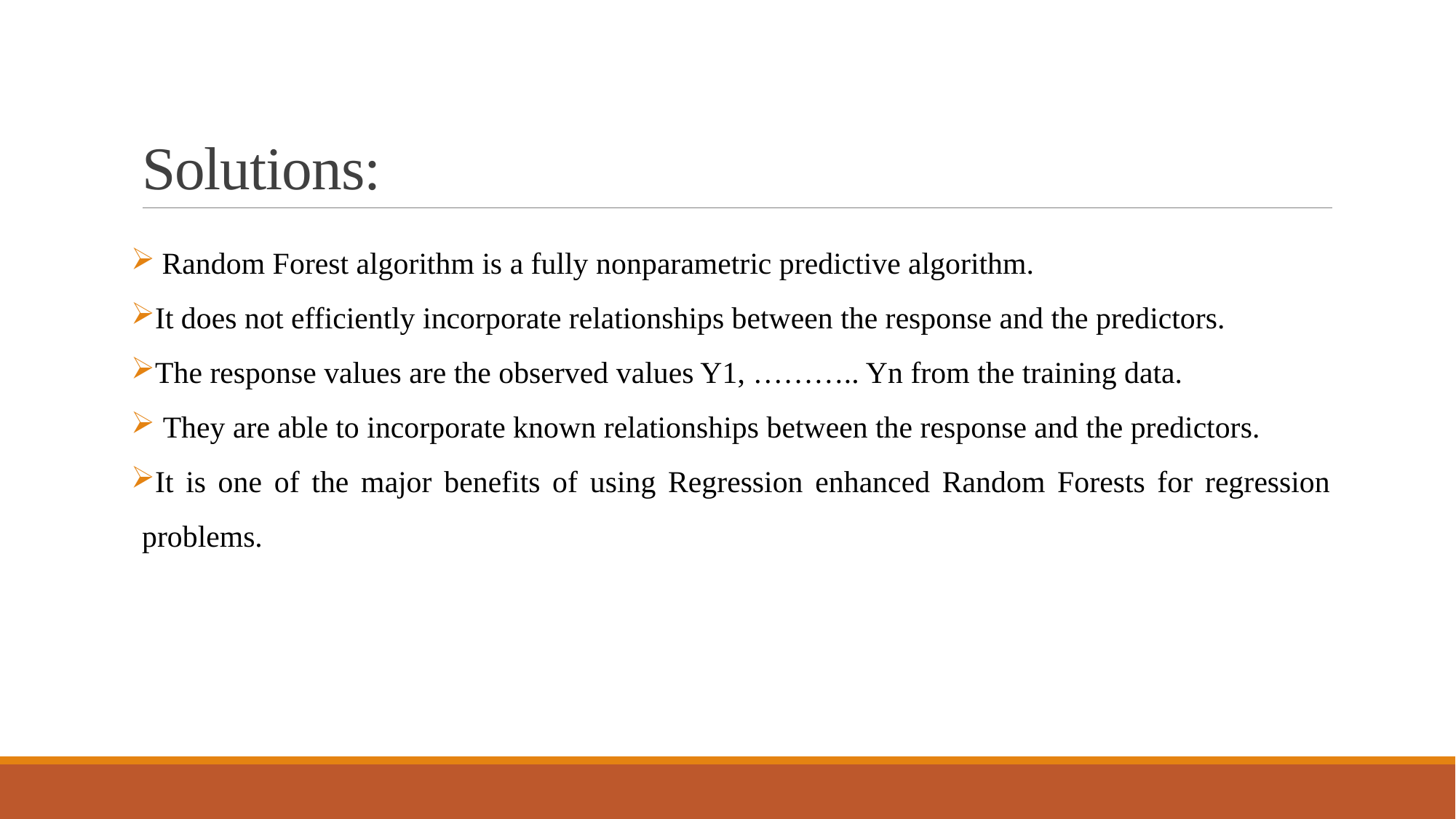

# Solutions:
 Random Forest algorithm is a fully nonparametric predictive algorithm.
It does not efficiently incorporate relationships between the response and the predictors.
The response values are the observed values Y1, ……….. Yn from the training data.
 They are able to incorporate known relationships between the response and the predictors.
It is one of the major benefits of using Regression enhanced Random Forests for regression problems.